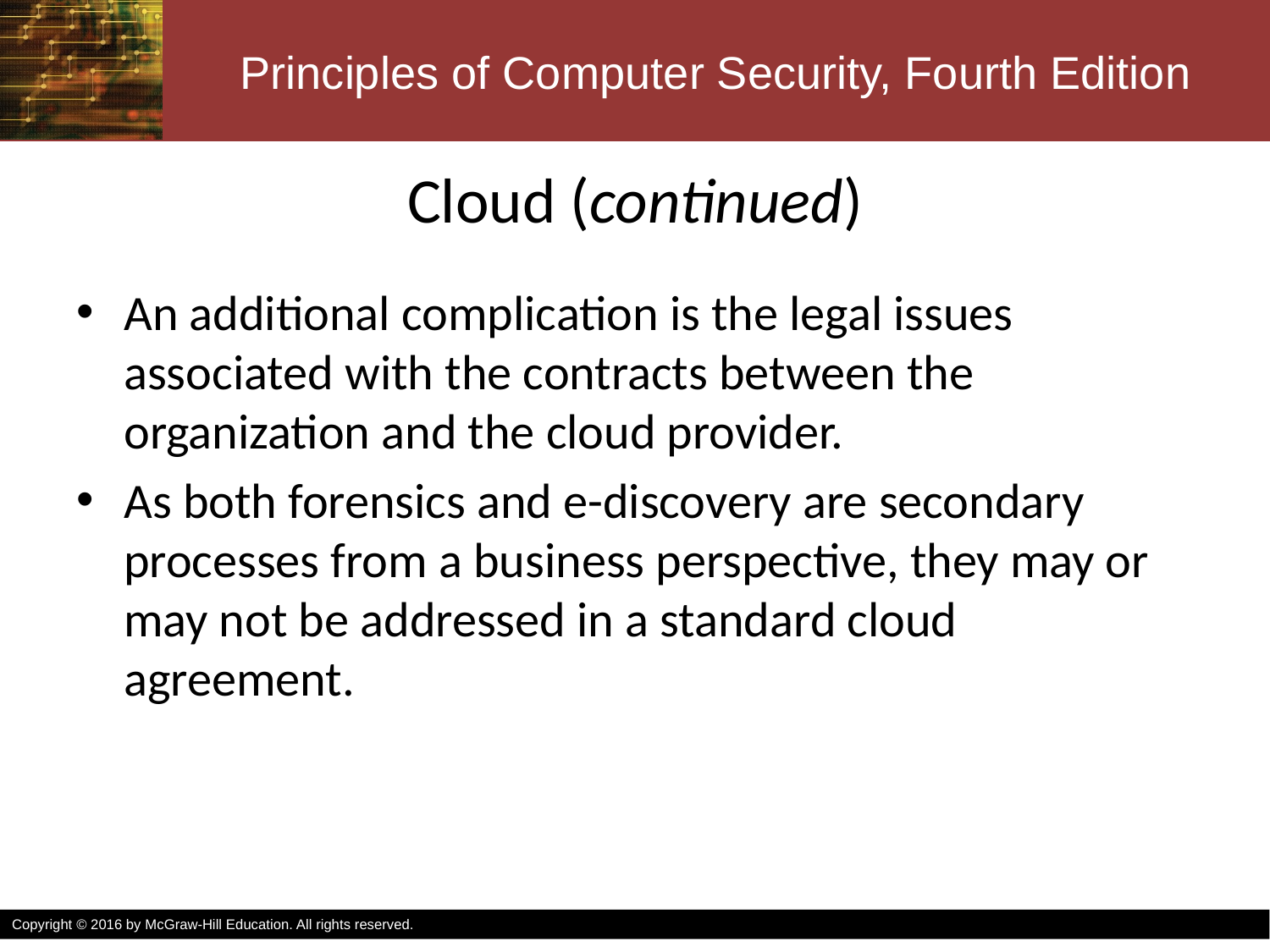

# Cloud (continued)
An additional complication is the legal issues associated with the contracts between the organization and the cloud provider.
As both forensics and e-discovery are secondary processes from a business perspective, they may or may not be addressed in a standard cloud agreement.